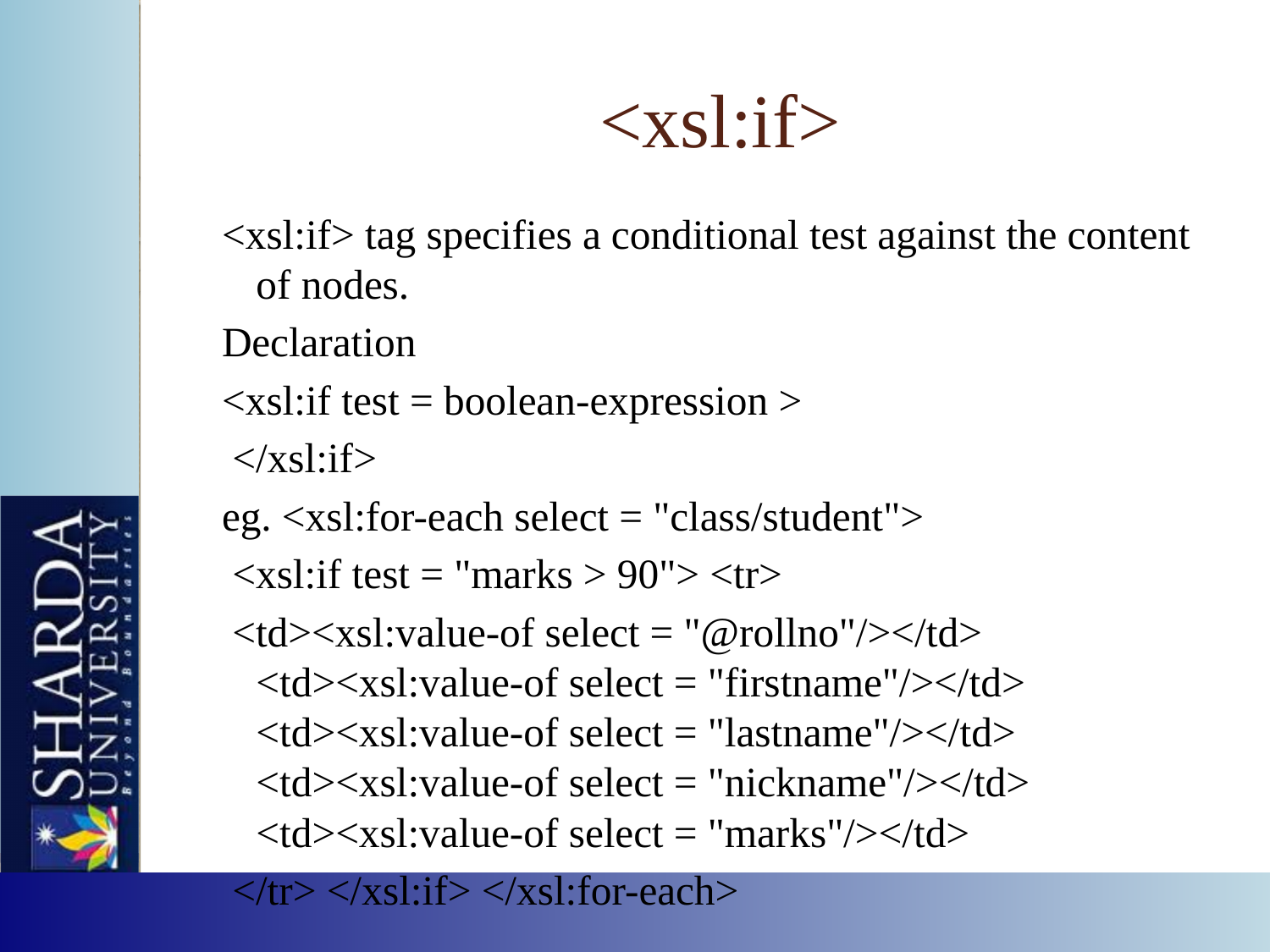

# <xsl:if>
<xsl:if> tag specifies a conditional test against the content of nodes.
Declaration
<xsl:if test = boolean-expression >
 </xsl:if>
eg. <xsl:for-each select = "class/student">
 <xsl:if test = "marks > 90"> <tr>
 <td><xsl:value-of select = "@rollno"/></td> <td><xsl:value-of select = "firstname"/></td> <td><xsl:value-of select = "lastname"/></td> <td><xsl:value-of select = "nickname"/></td> <td><xsl:value-of select = "marks"/></td>
 </tr> </xsl:if> </xsl:for-each>